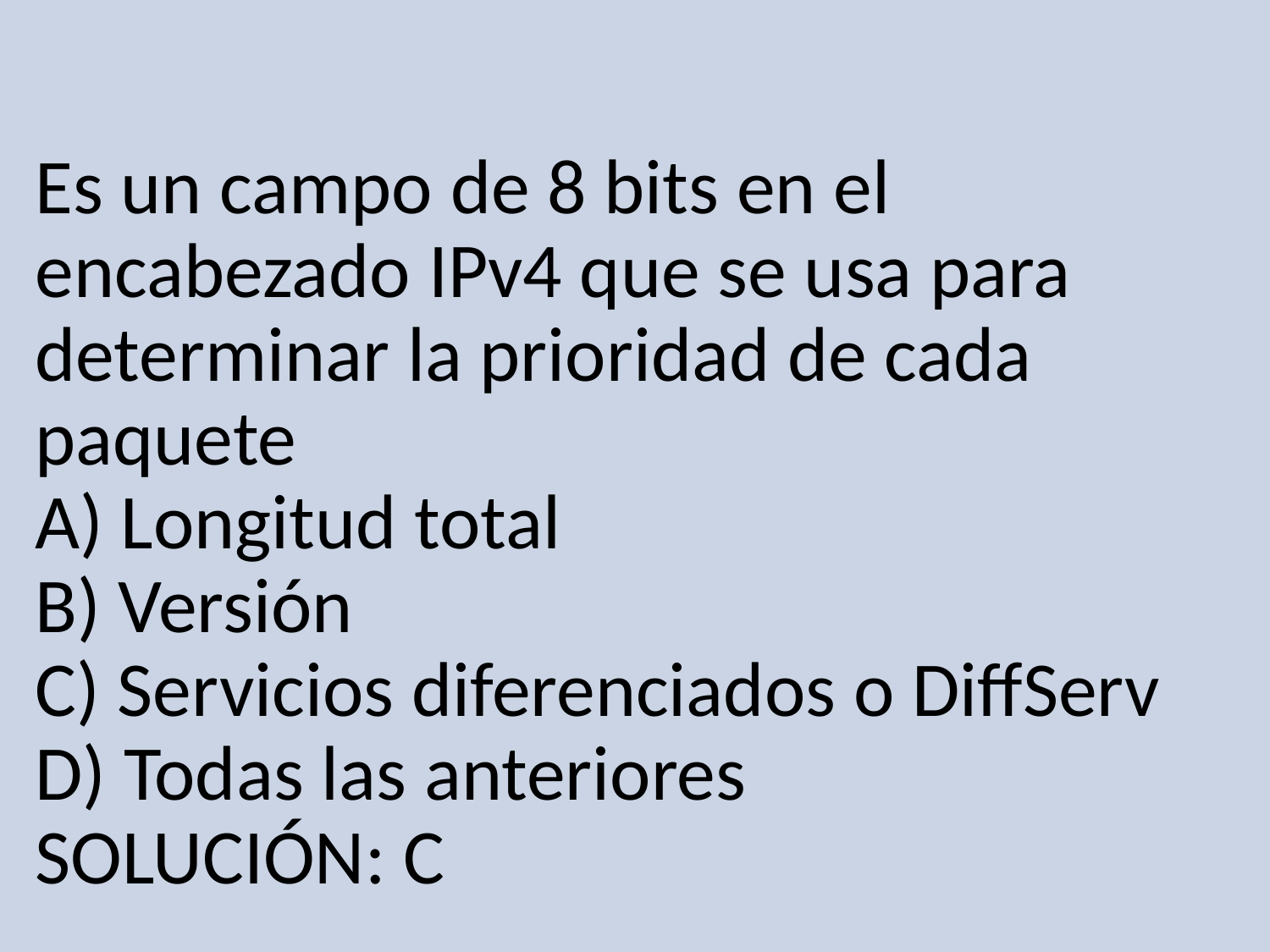

# Es un campo de 8 bits en el encabezado IPv4 que se usa para determinar la prioridad de cada paquete A) Longitud total B) Versión C) Servicios diferenciados o DiffServ D) Todas las anteriores SOLUCIÓN: C